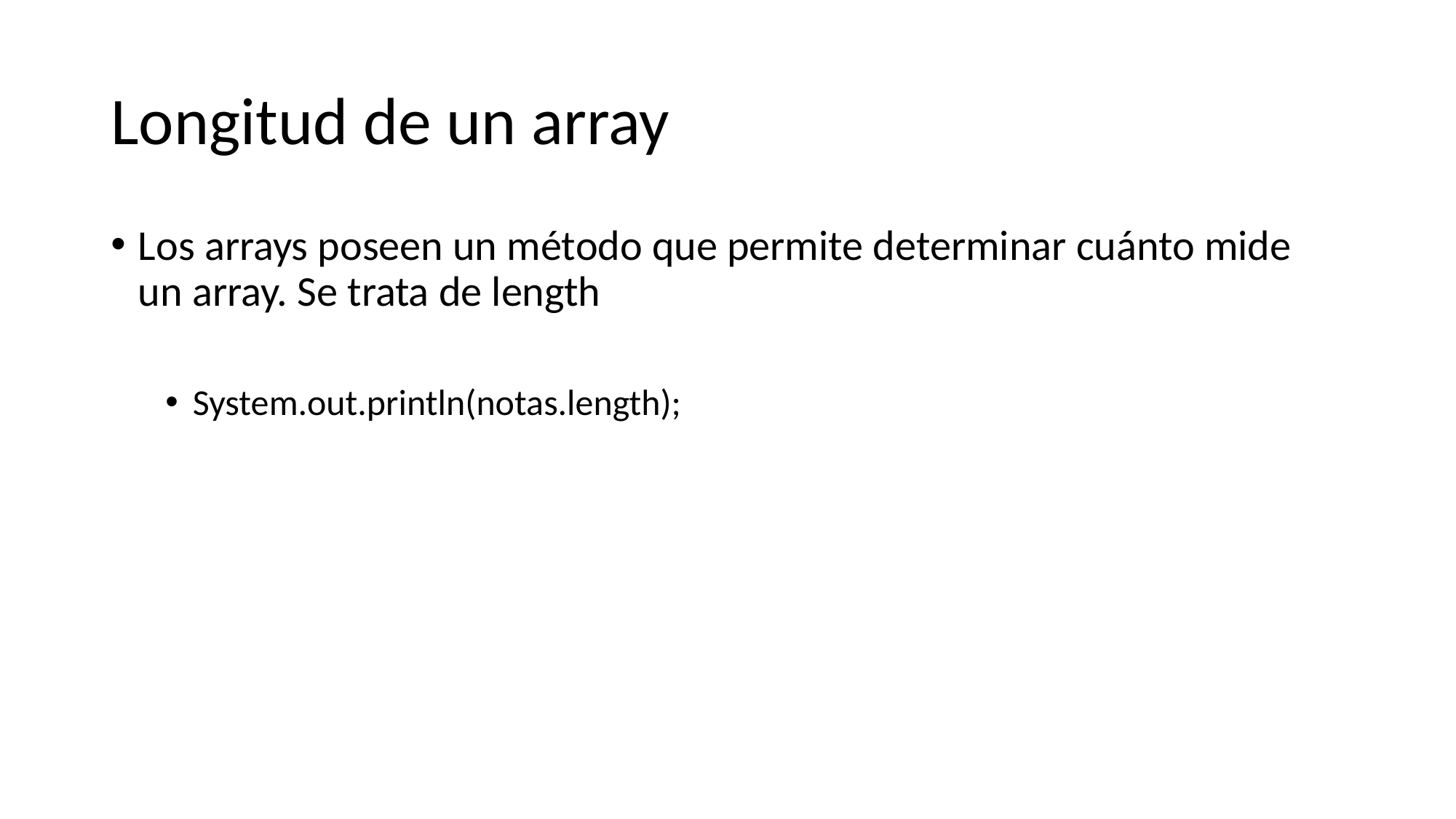

# Longitud de un array
Los arrays poseen un método que permite determinar cuánto mide un array. Se trata de length

System.out.println(notas.length);